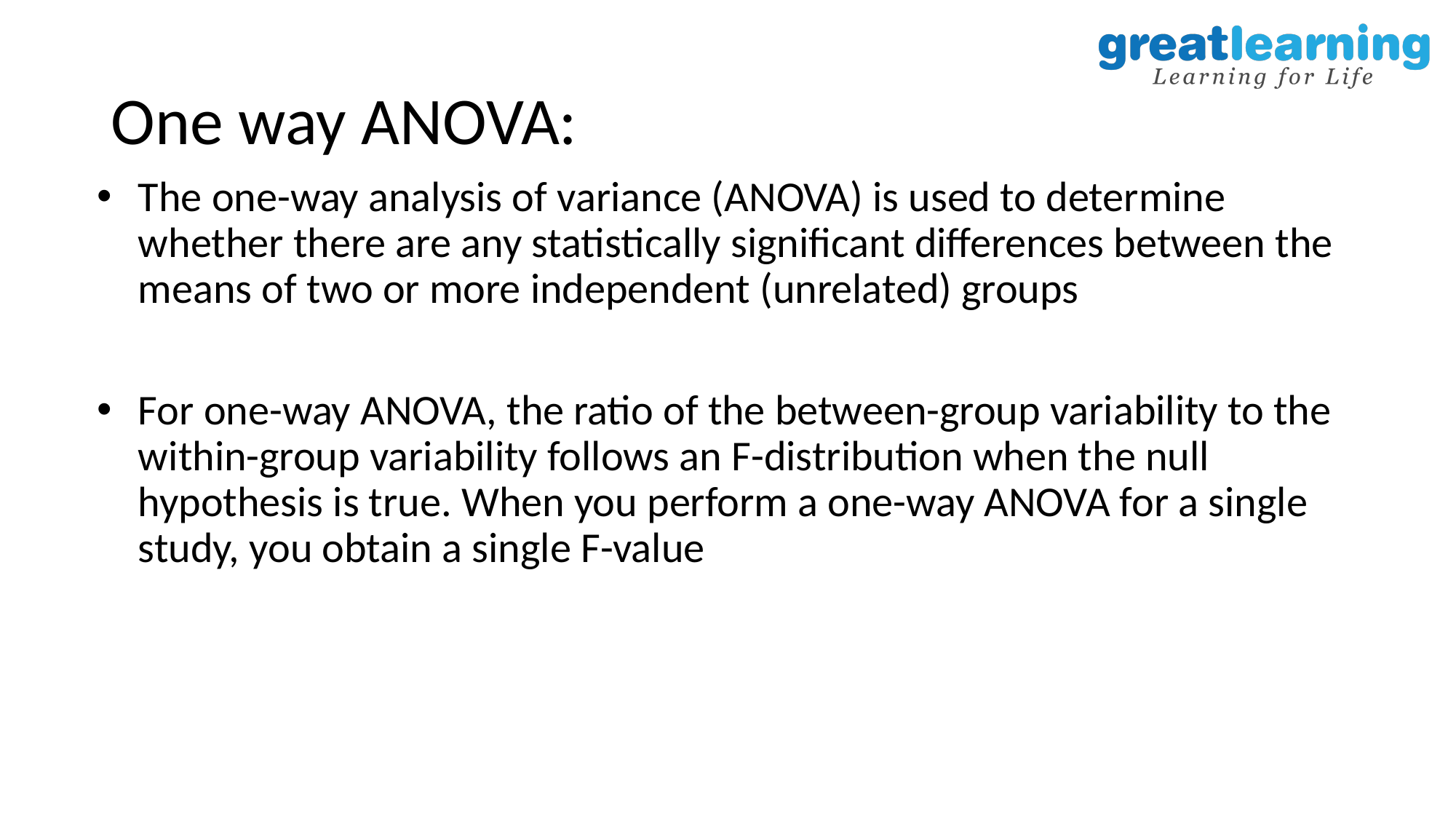

# One way ANOVA:
The one-way analysis of variance (ANOVA) is used to determine whether there are any statistically significant differences between the means of two or more independent (unrelated) groups

For one-way ANOVA, the ratio of the between-group variability to the within-group variability follows an F-distribution when the null hypothesis is true. When you perform a one-way ANOVA for a single study, you obtain a single F-value